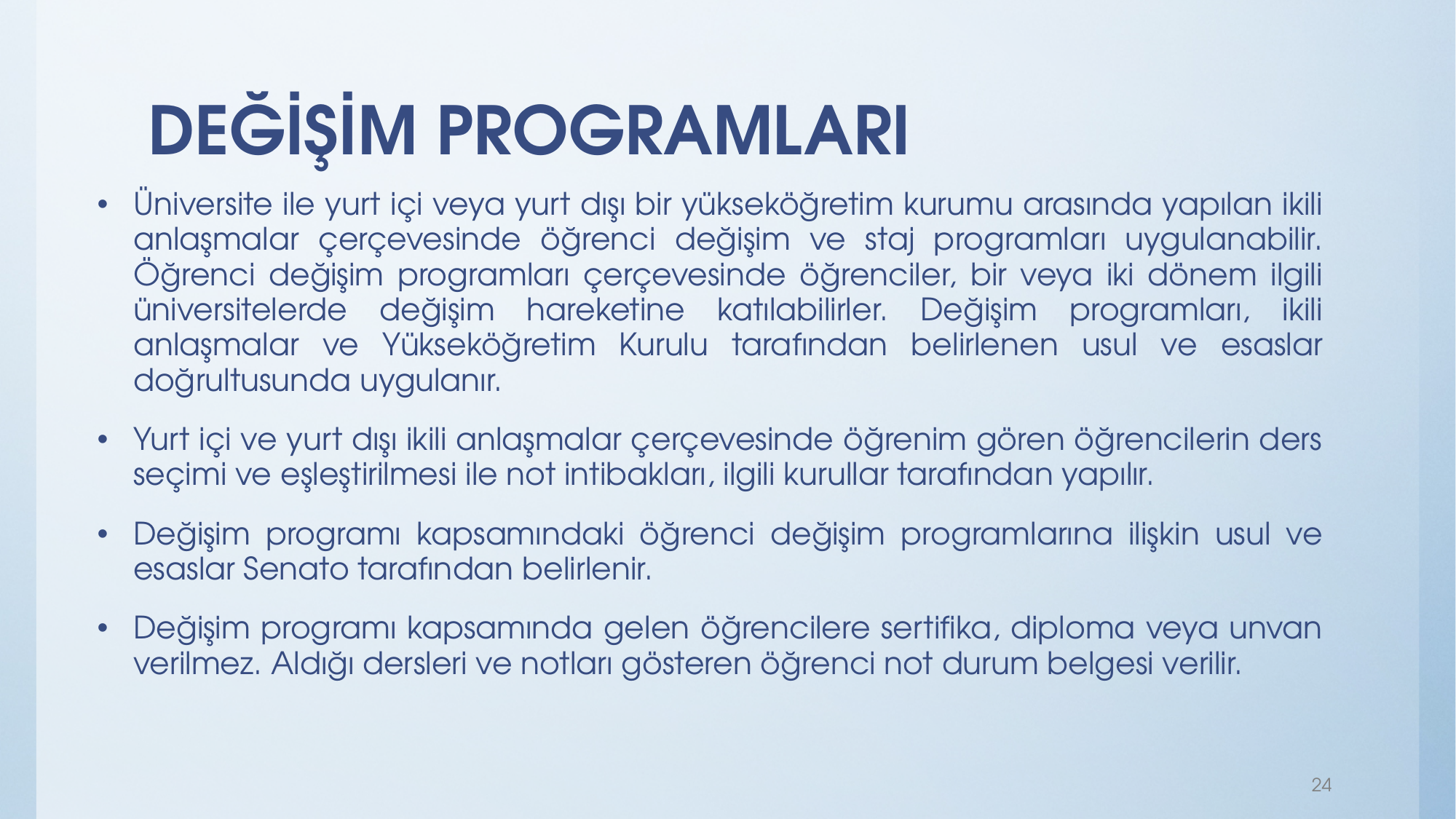

# DEĞİŞİM PROGRAMLARI
Üniversite ile yurt içi veya yurt dışı bir yükseköğretim kurumu arasında yapılan ikili anlaşmalar çerçevesinde öğrenci değişim ve staj programları uygulanabilir. Öğrenci değişim programları çerçevesinde öğrenciler, bir veya iki dönem ilgili üniversitelerde değişim hareketine katılabilirler. Değişim programları, ikili anlaşmalar ve Yükseköğretim Kurulu tarafından belirlenen usul ve esaslar doğrultusunda uygulanır.
Yurt içi ve yurt dışı ikili anlaşmalar çerçevesinde öğrenim gören öğrencilerin ders seçimi ve eşleştirilmesi ile not intibakları, ilgili kurullar tarafından yapılır.
Değişim programı kapsamındaki öğrenci değişim programlarına ilişkin usul ve esaslar Senato tarafından belirlenir.
Değişim programı kapsamında gelen öğrencilere sertifika, diploma veya unvan verilmez. Aldığı dersleri ve notları gösteren öğrenci not durum belgesi verilir.
24